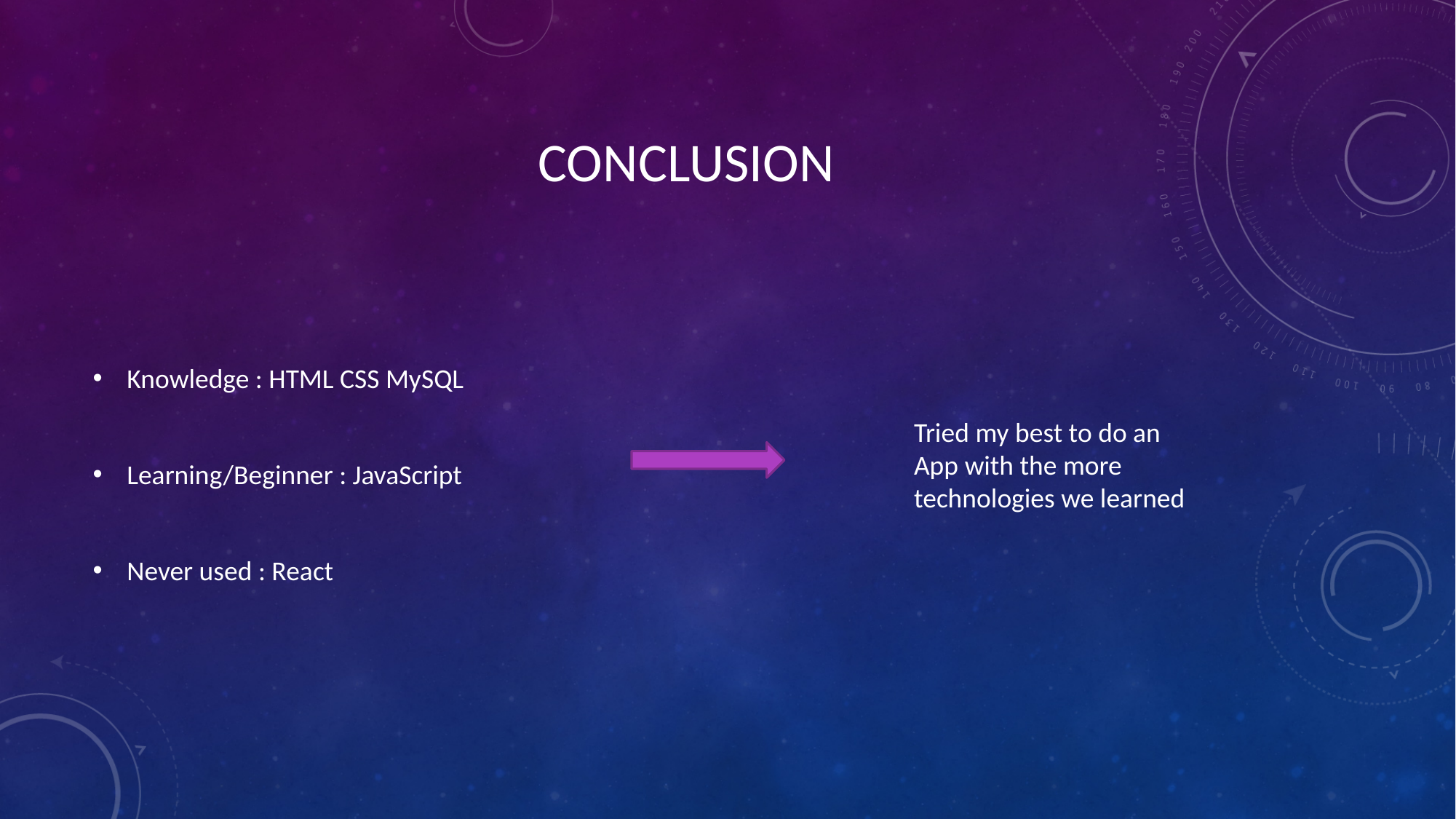

# CONCLUSION
Knowledge : HTML CSS MySQL

Learning/Beginner : JavaScript

Never used : React
Tried my best to do an App with the more technologies we learned